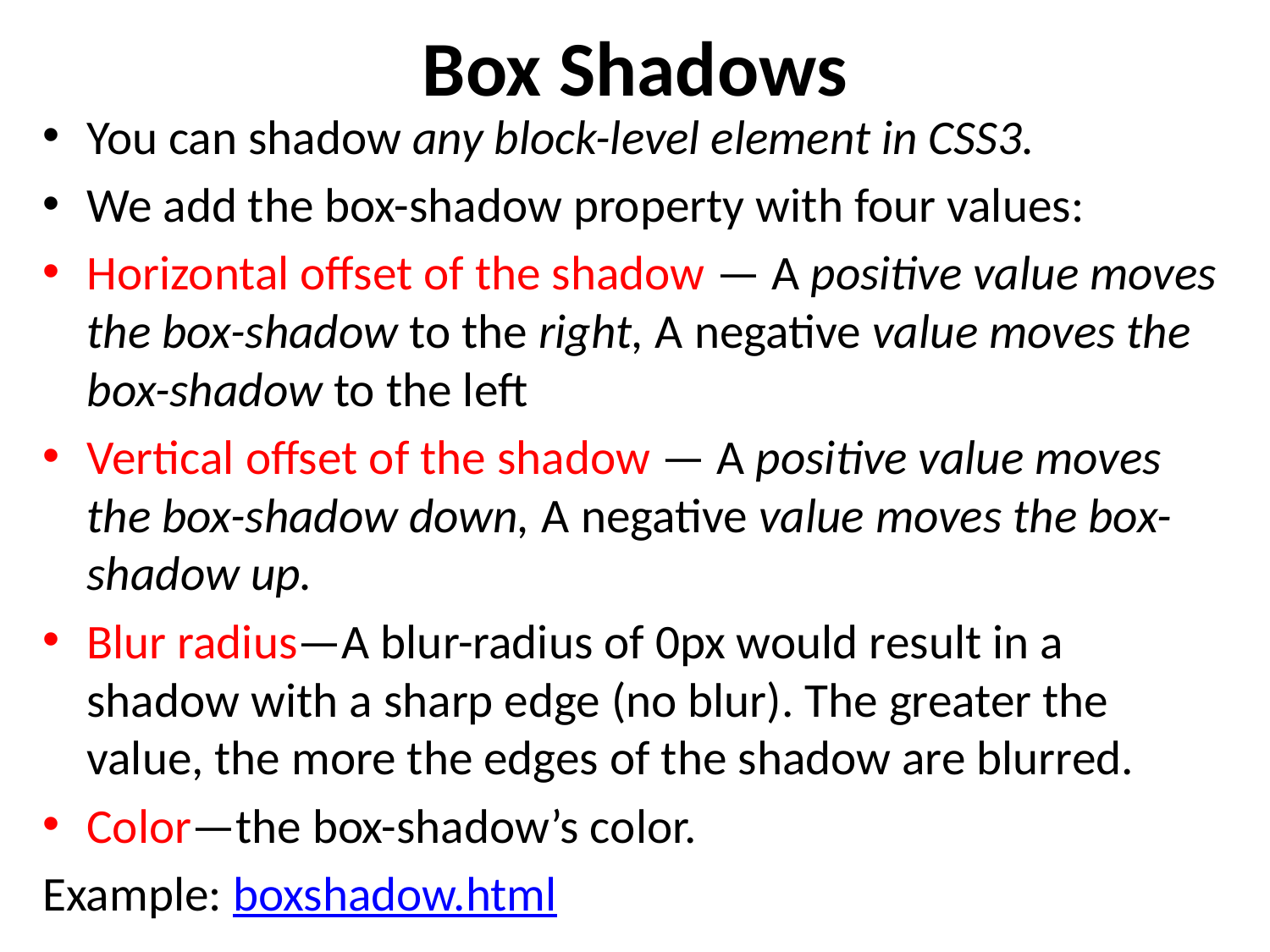

# Box Shadows
You can shadow any block-level element in CSS3.
We add the box-shadow property with four values:
Horizontal offset of the shadow — A positive value moves the box-shadow to the right, A negative value moves the box-shadow to the left
Vertical offset of the shadow — A positive value moves the box-shadow down, A negative value moves the box-shadow up.
Blur radius—A blur-radius of 0px would result in a shadow with a sharp edge (no blur). The greater the value, the more the edges of the shadow are blurred.
Color—the box-shadow’s color.
Example: boxshadow.html